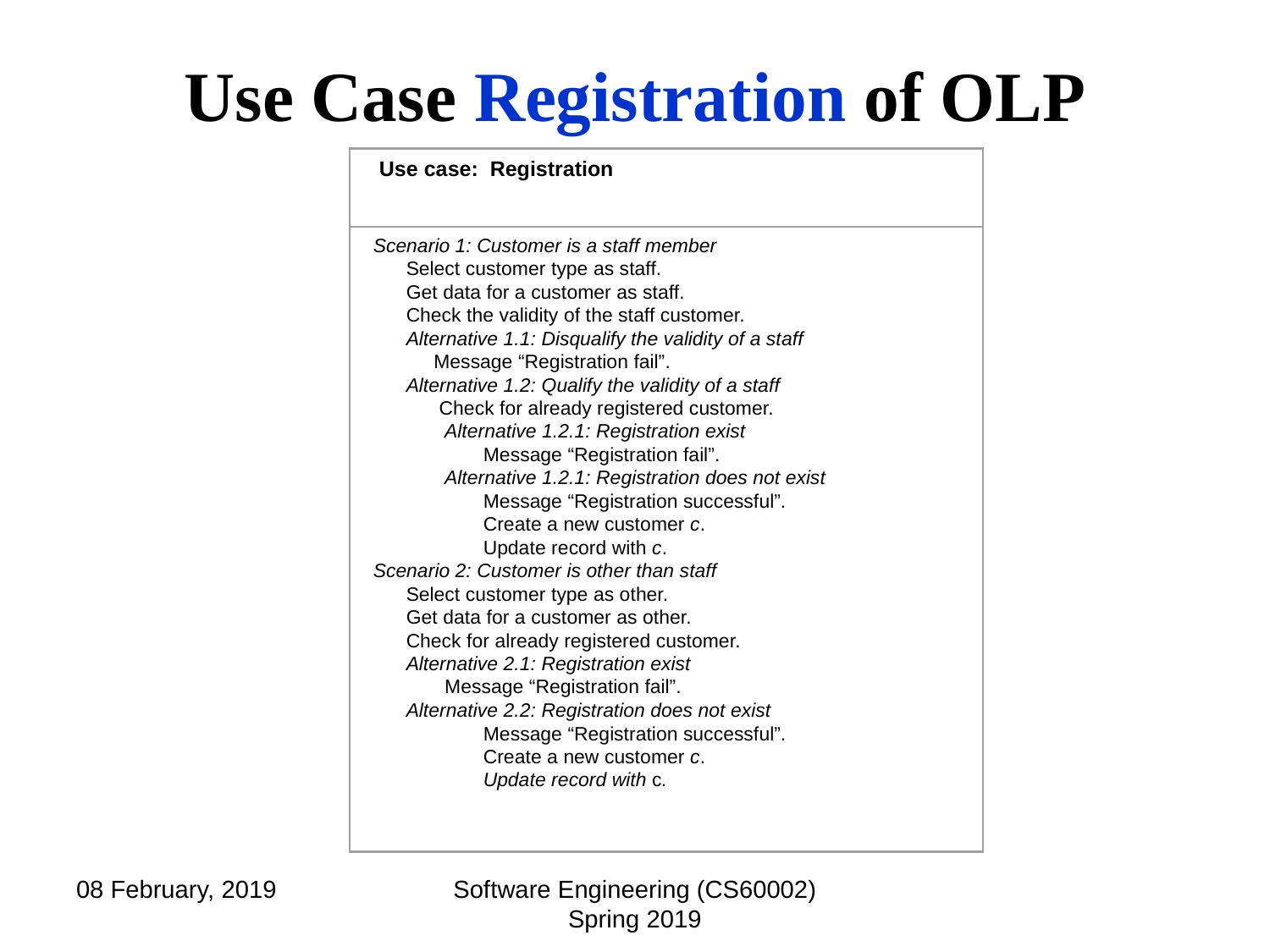

# Use Case Registration of OLP

 Use case:  Registration

Scenario 1: Customer is a staff member
      Select customer type as staff.
      Get data for a customer as staff.
      Check the validity of the staff customer.
      Alternative 1.1: Disqualify the validity of a staff
           Message “Registration fail”.
      Alternative 1.2: Qualify the validity of a staff
            Check for already registered customer.
             Alternative 1.2.1: Registration exist
                    Message “Registration fail”.
             Alternative 1.2.1: Registration does not exist
                    Message “Registration successful”.
                    Create a new customer c.
                    Update record with c.
Scenario 2: Customer is other than staff
      Select customer type as other.
      Get data for a customer as other.
      Check for already registered customer.
      Alternative 2.1: Registration exist
             Message “Registration fail”.
      Alternative 2.2: Registration does not exist
                    Message “Registration successful”.
                    Create a new customer c.
                    Update record with c.

08 February, 2019
Software Engineering (CS60002) Spring 2019